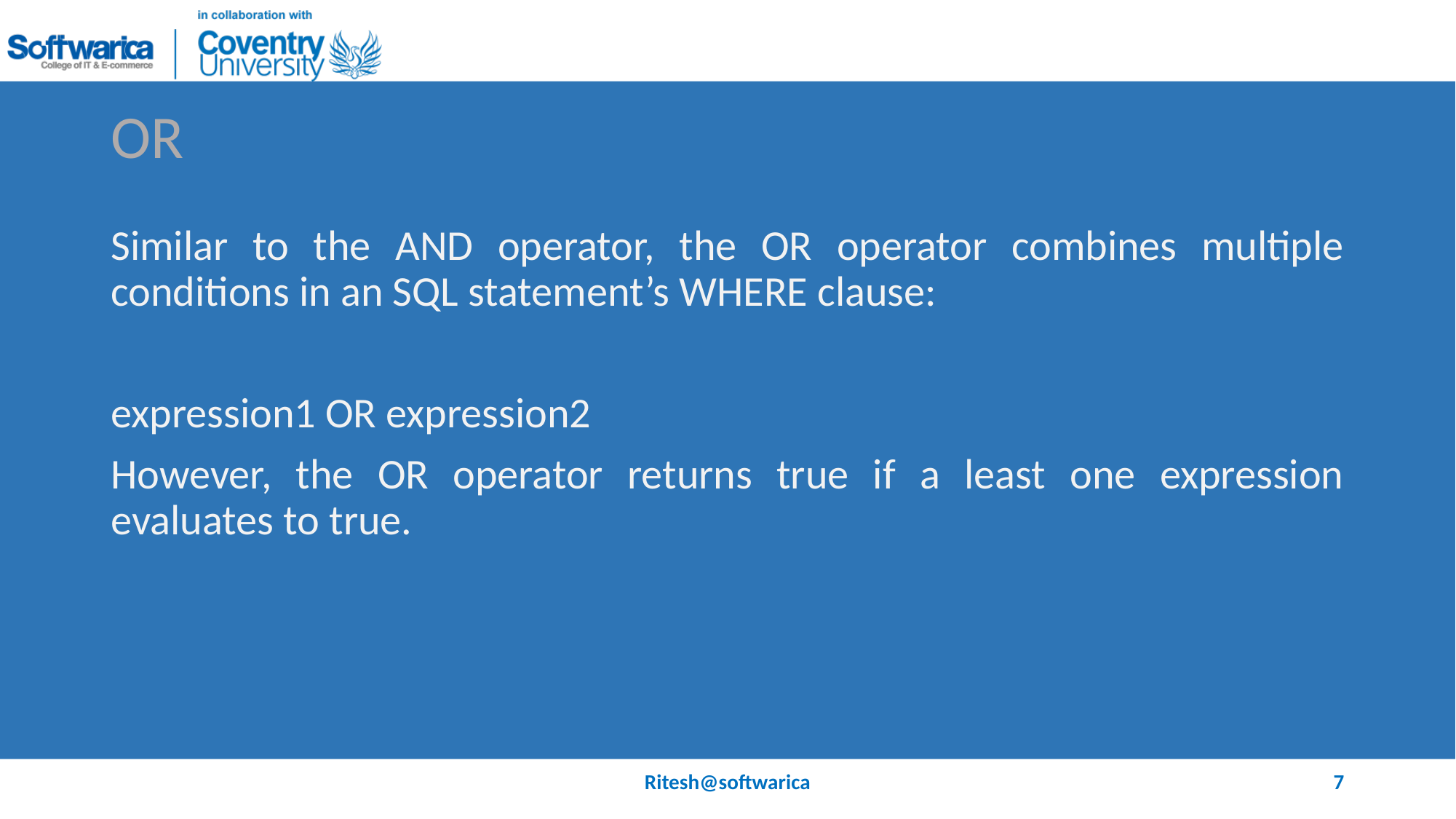

# OR
Similar to the AND operator, the OR operator combines multiple conditions in an SQL statement’s WHERE clause:

expression1 OR expression2
However, the OR operator returns true if a least one expression evaluates to true.
Ritesh@softwarica
7